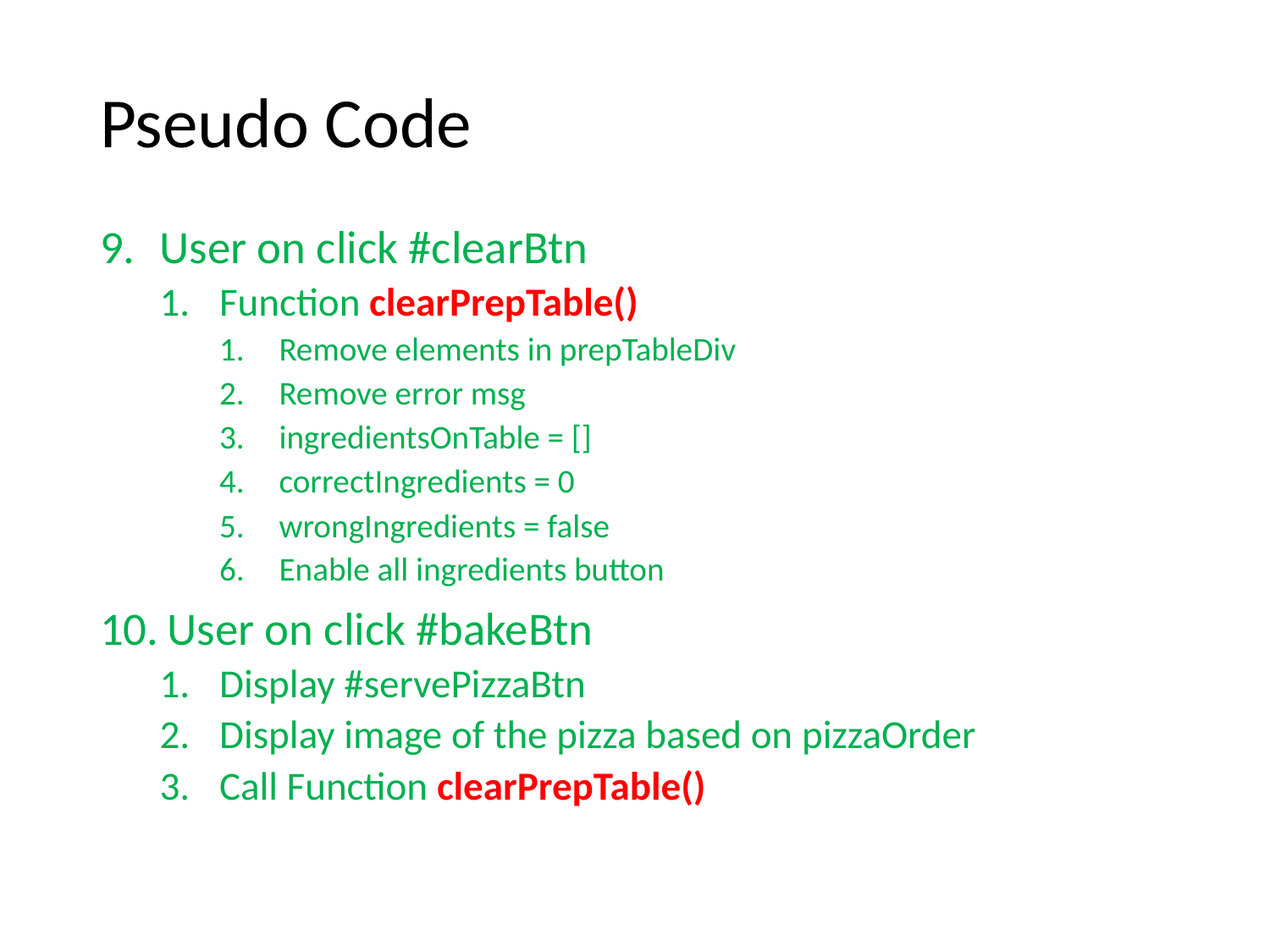

# Pseudo Code
User on click #clearBtn
Function clearPrepTable()
Remove elements in prepTableDiv
Remove error msg
ingredientsOnTable = []
correctIngredients = 0
wrongIngredients = false
Enable all ingredients button
User on click #bakeBtn
Display #servePizzaBtn
Display image of the pizza based on pizzaOrder
Call Function clearPrepTable()